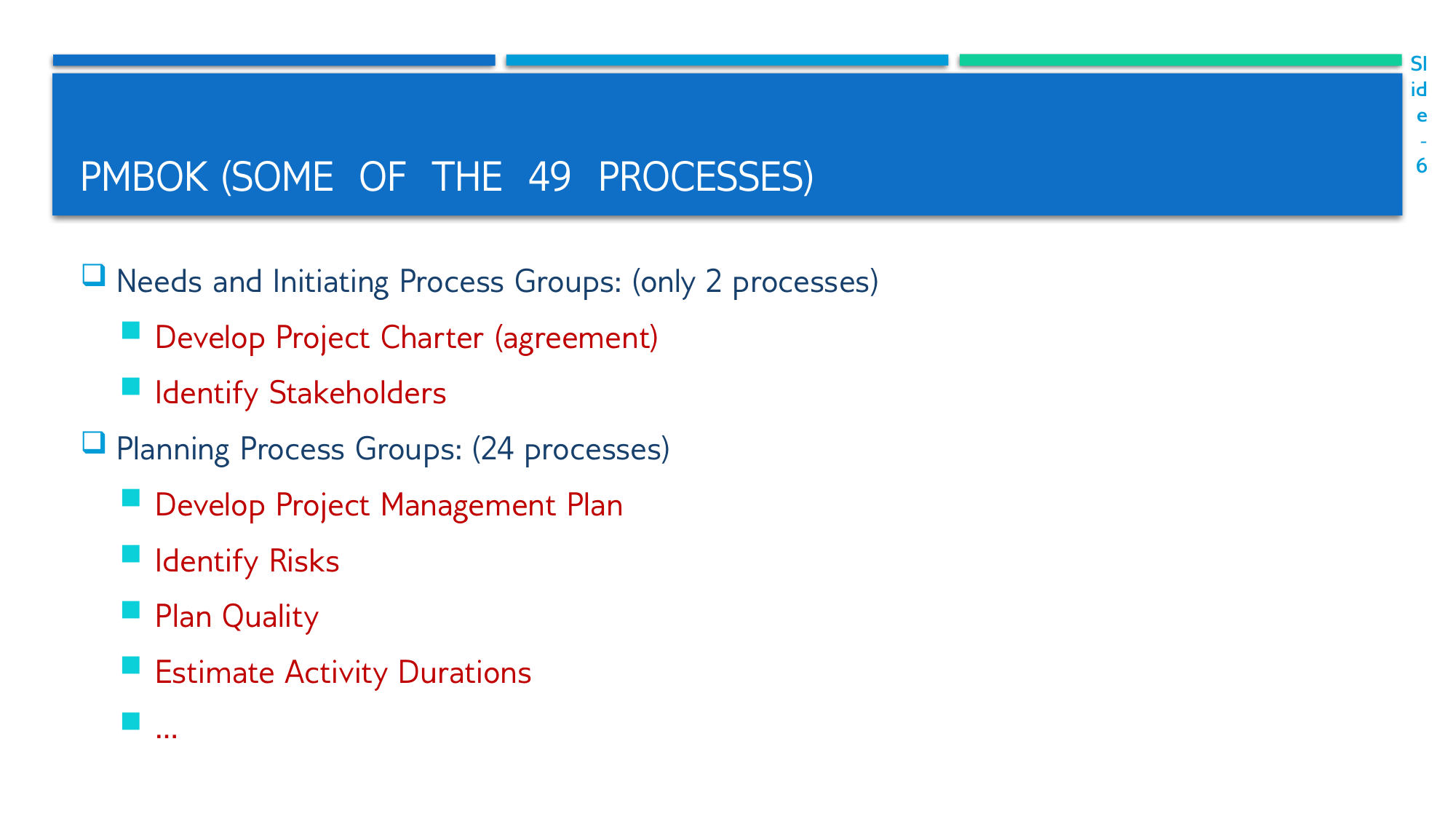

Slide-6
# Pmbok (some  of  the  49  processes)
Needs and Initiating Process Groups: (only 2 processes)
Develop Project Charter (agreement)
Identify Stakeholders
Planning Process Groups: (24 processes)
Develop Project Management Plan
Identify Risks
Plan Quality
Estimate Activity Durations
…